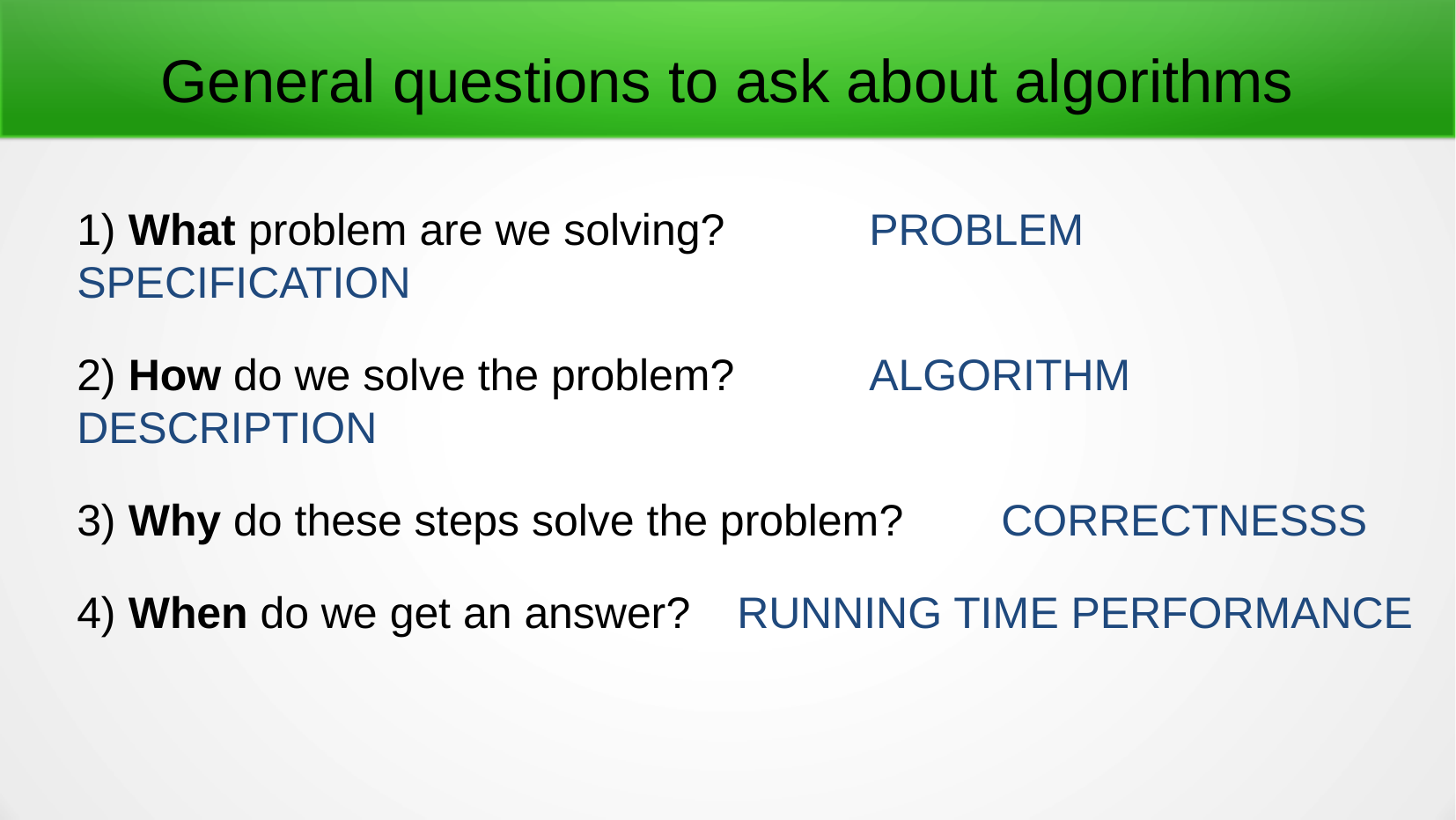

General questions to ask about algorithms
1) What problem are we solving?		PROBLEM SPECIFICATION

2) How do we solve the problem?		ALGORITHM DESCRIPTION

3) Why do these steps solve the problem?	CORRECTNESSS

4) When do we get an answer?	RUNNING TIME PERFORMANCE